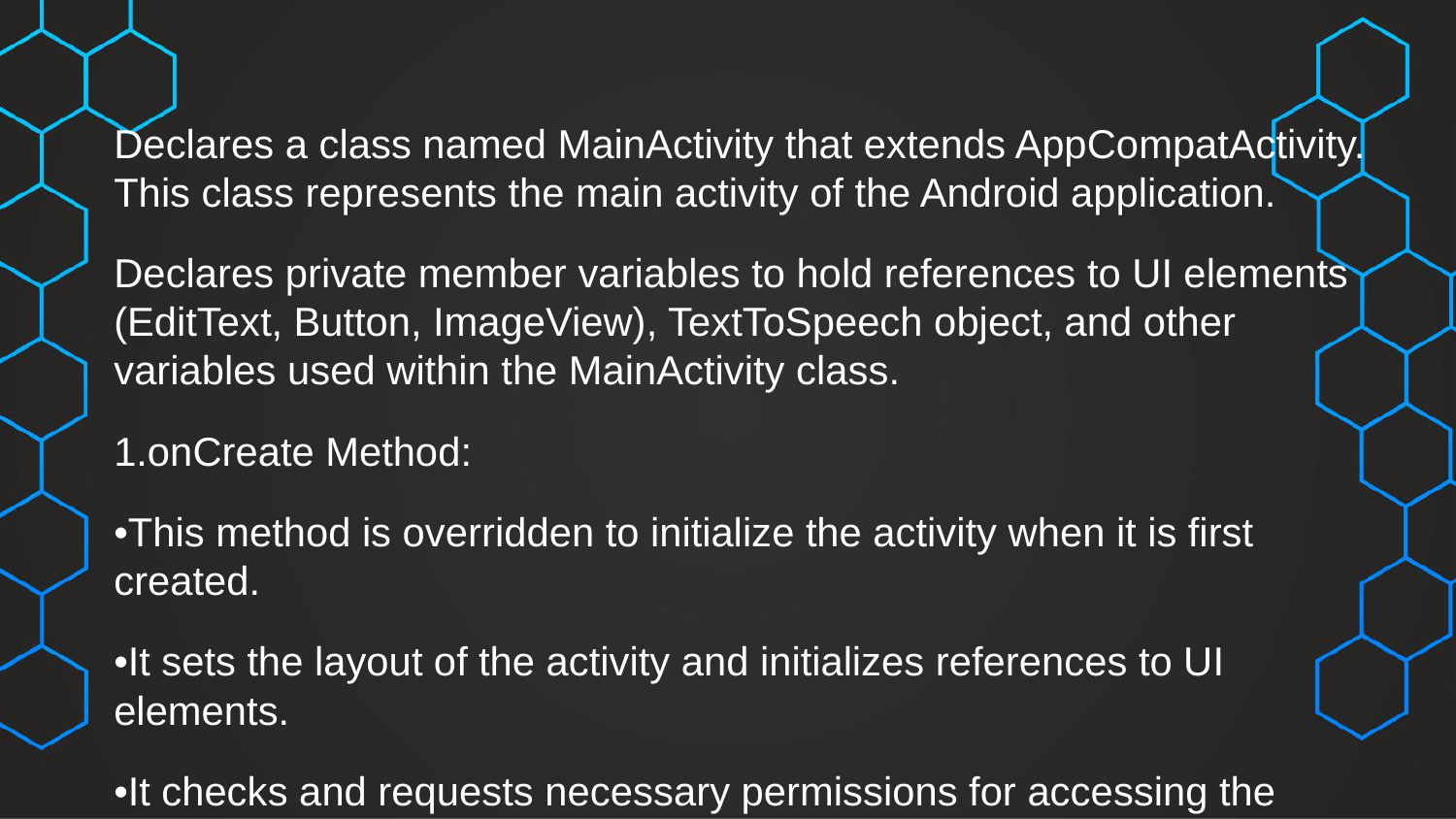

#
Declares a class named MainActivity that extends AppCompatActivity. This class represents the main activity of the Android application.
Declares private member variables to hold references to UI elements (EditText, Button, ImageView), TextToSpeech object, and other variables used within the MainActivity class.
1.onCreate Method:
•This method is overridden to initialize the activity when it is first created.
•It sets the layout of the activity and initializes references to UI elements.
•It checks and requests necessary permissions for accessing the camera and external storage.